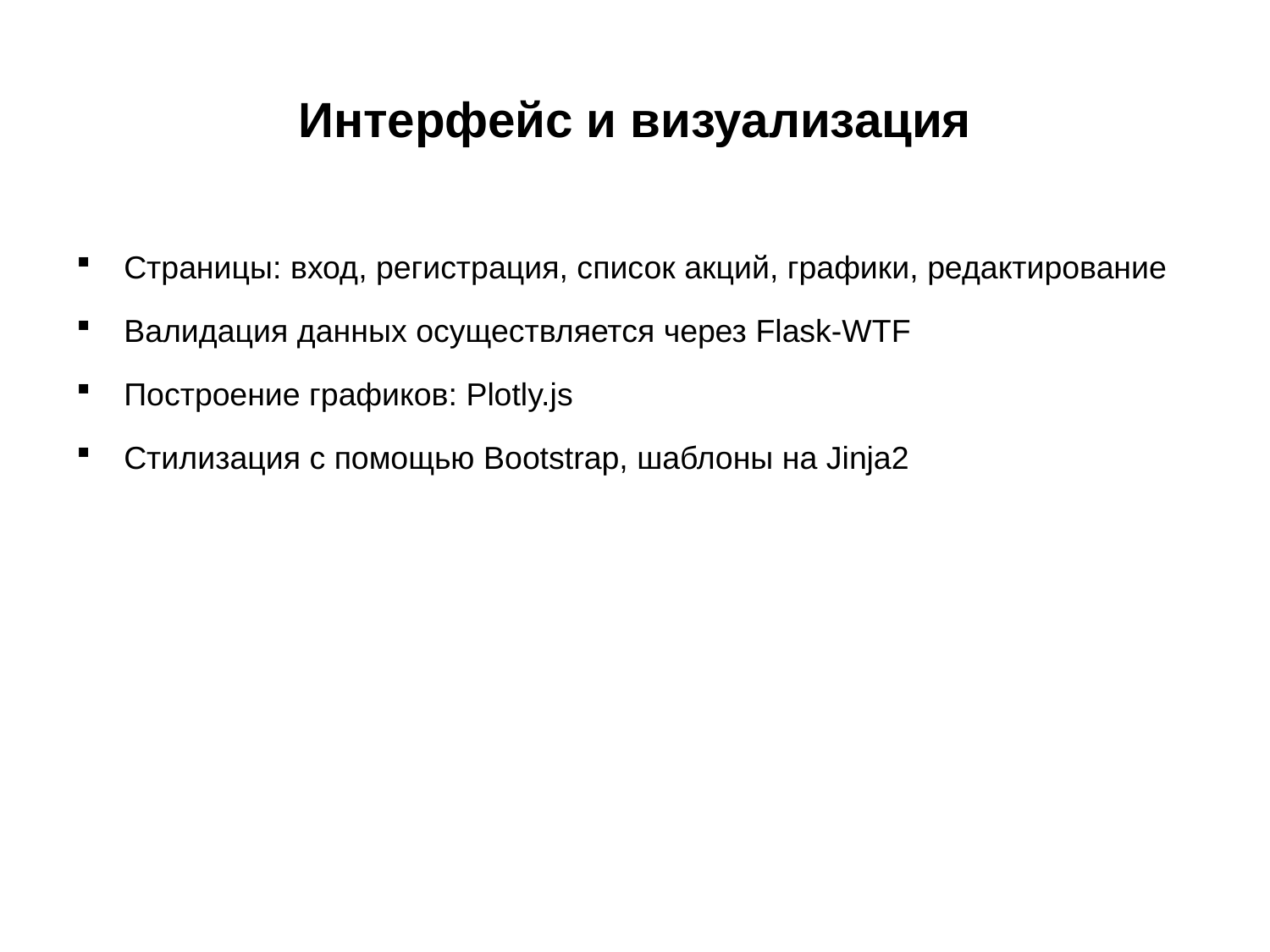

# Интерфейс и визуализация
Страницы: вход, регистрация, список акций, графики, редактирование
Валидация данных осуществляется через Flask-WTF
Построение графиков: Plotly.js
Стилизация с помощью Bootstrap, шаблоны на Jinja2